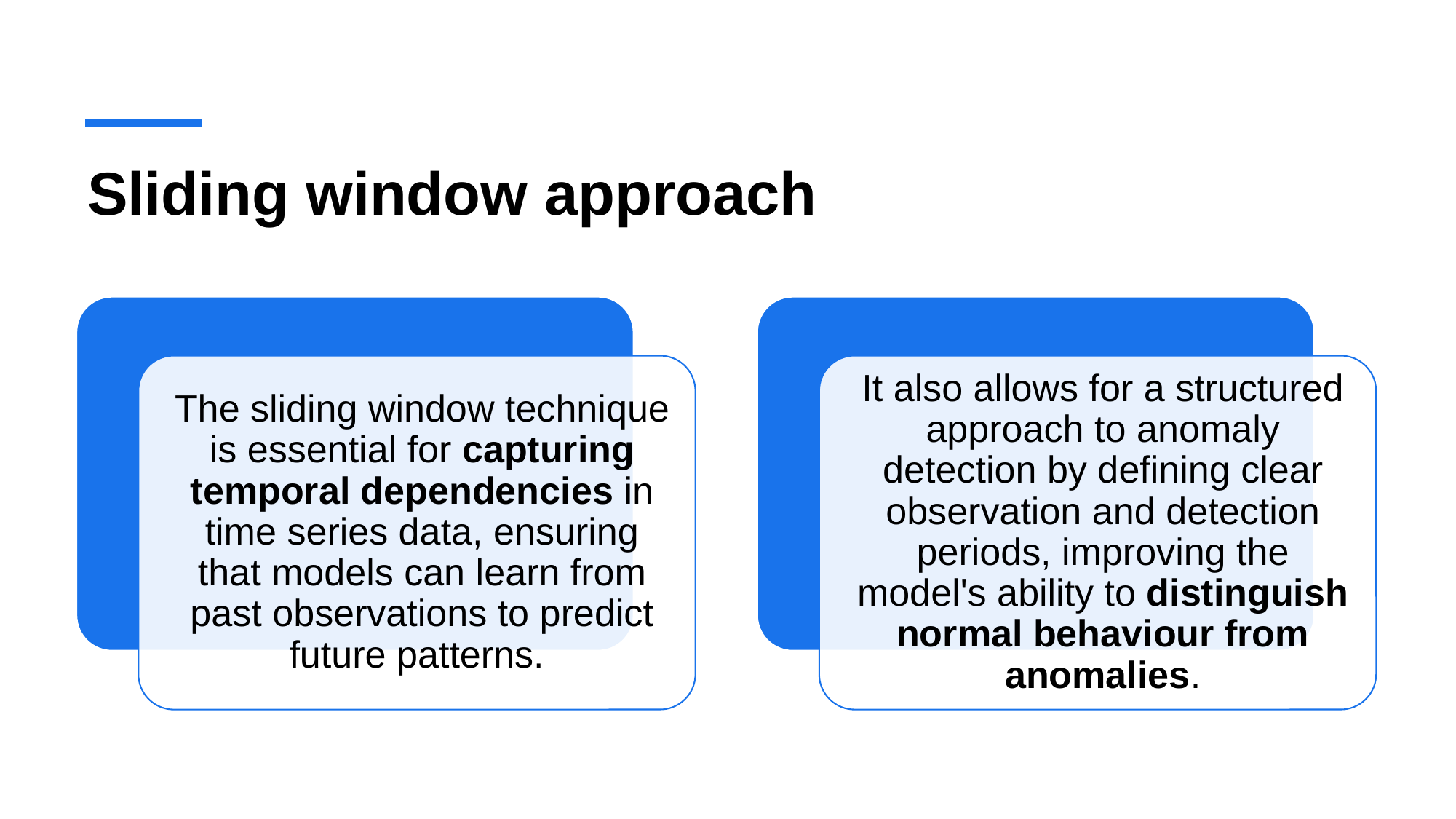

# Sliding window approach
The sliding window technique is essential for capturing temporal dependencies in time series data, ensuring that models can learn from past observations to predict future patterns.
It also allows for a structured approach to anomaly detection by defining clear observation and detection periods, improving the model's ability to distinguish normal behaviour from anomalies.